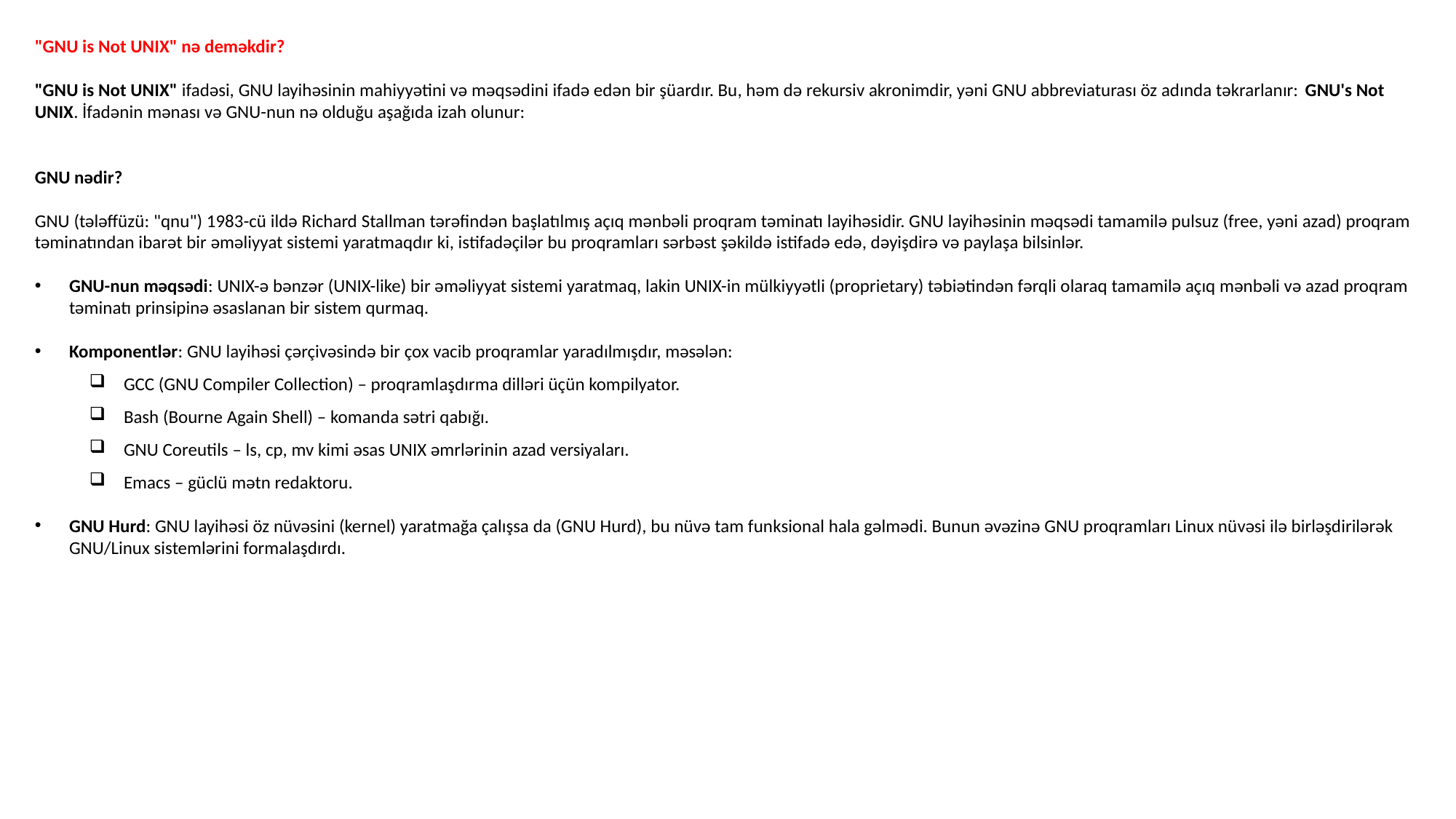

"GNU is Not UNIX" nə deməkdir?

"GNU is Not UNIX" ifadəsi, GNU layihəsinin mahiyyətini və məqsədini ifadə edən bir şüardır. Bu, həm də rekursiv akronimdir, yəni GNU abbreviaturası öz adında təkrarlanır: GNU's Not UNIX. İfadənin mənası və GNU-nun nə olduğu aşağıda izah olunur:

GNU nədir?

GNU (tələffüzü: "qnu") 1983-cü ildə Richard Stallman tərəfindən başlatılmış açıq mənbəli proqram təminatı layihəsidir. GNU layihəsinin məqsədi tamamilə pulsuz (free, yəni azad) proqram təminatından ibarət bir əməliyyat sistemi yaratmaqdır ki, istifadəçilər bu proqramları sərbəst şəkildə istifadə edə, dəyişdirə və paylaşa bilsinlər.

GNU-nun məqsədi: UNIX-ə bənzər (UNIX-like) bir əməliyyat sistemi yaratmaq, lakin UNIX-in mülkiyyətli (proprietary) təbiətindən fərqli olaraq tamamilə açıq mənbəli və azad proqram təminatı prinsipinə əsaslanan bir sistem qurmaq.

Komponentlər: GNU layihəsi çərçivəsində bir çox vacib proqramlar yaradılmışdır, məsələn:
GCC (GNU Compiler Collection) – proqramlaşdırma dilləri üçün kompilyator.
Bash (Bourne Again Shell) – komanda sətri qabığı.
GNU Coreutils – ls, cp, mv kimi əsas UNIX əmrlərinin azad versiyaları.
Emacs – güclü mətn redaktoru.

GNU Hurd: GNU layihəsi öz nüvəsini (kernel) yaratmağa çalışsa da (GNU Hurd), bu nüvə tam funksional hala gəlmədi. Bunun əvəzinə GNU proqramları Linux nüvəsi ilə birləşdirilərək GNU/Linux sistemlərini formalaşdırdı.